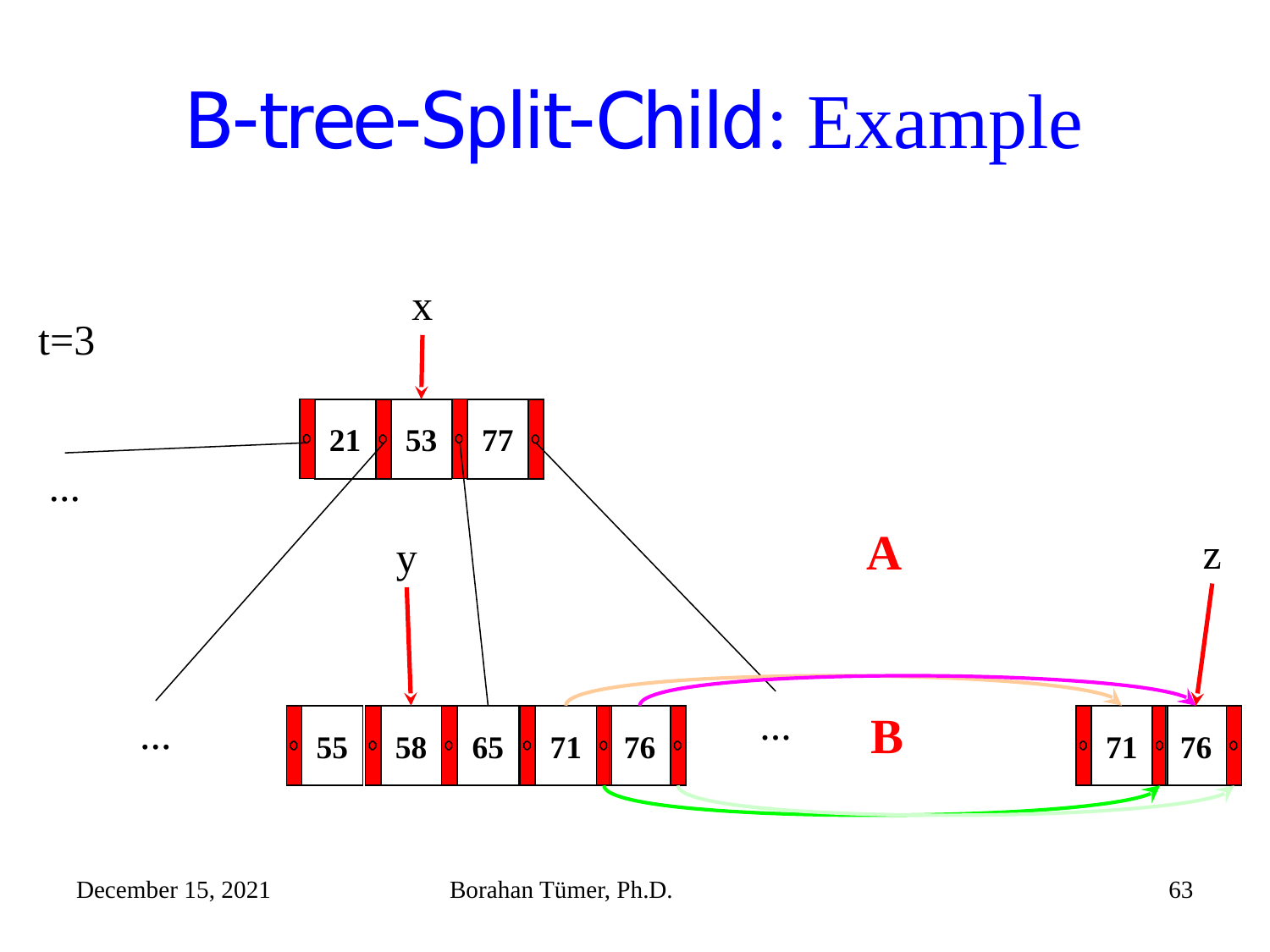

# B-tree-Split-Child: Example
x
t=3

21

53
77

A
z
y
...
B
...

55

58

65

71

76

71

76

...
December 15, 2021
Borahan Tümer, Ph.D.
63